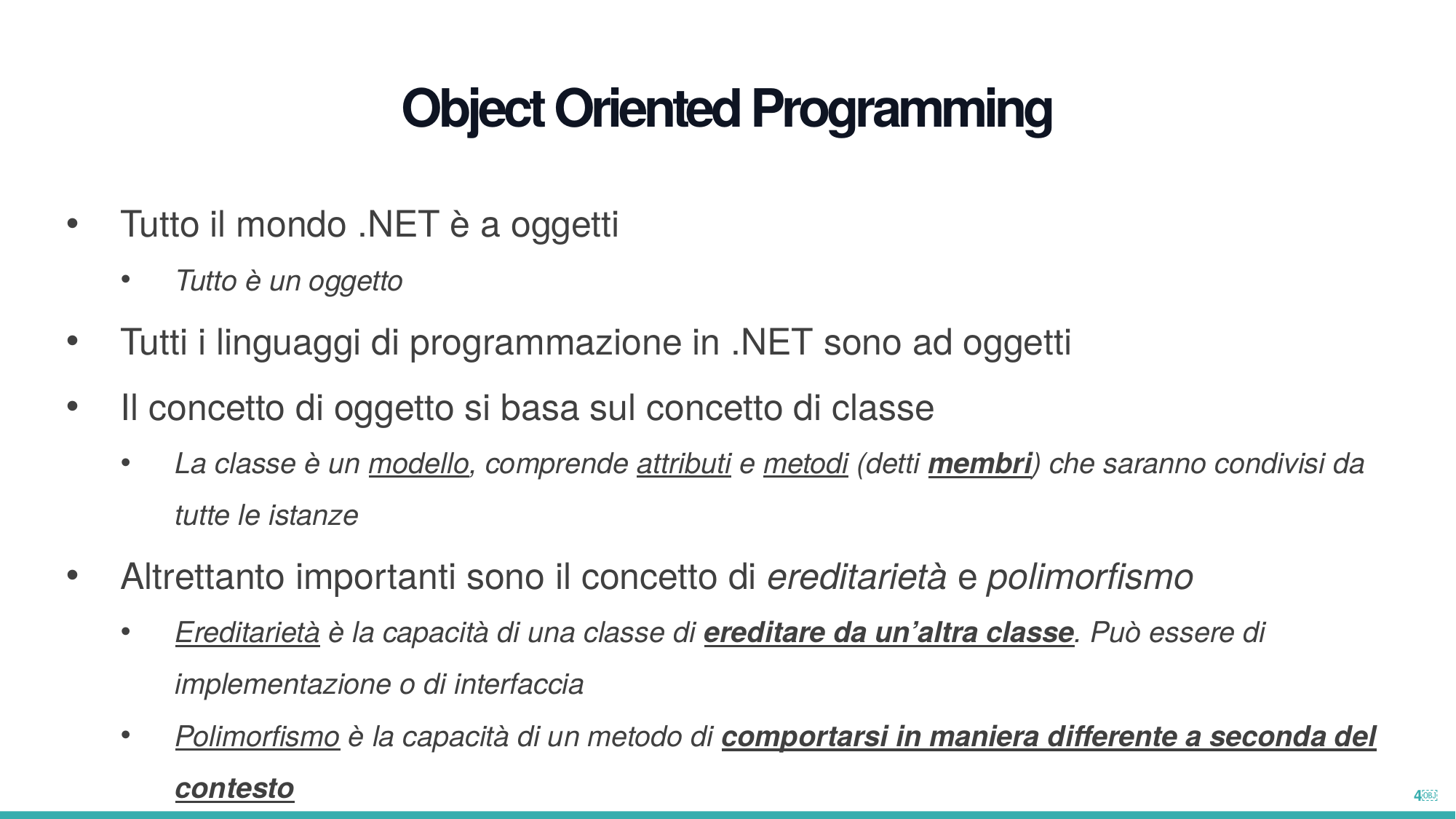

Object Oriented Programming
Tutto il mondo .NET è a oggetti
Tutto è un oggetto
Tutti i linguaggi di programmazione in .NET sono ad oggetti
Il concetto di oggetto si basa sul concetto di classe
La classe è un modello, comprende attributi e metodi (detti membri) che saranno condivisi da tutte le istanze
Altrettanto importanti sono il concetto di ereditarietà e polimorfismo
Ereditarietà è la capacità di una classe di ereditare da un’altra classe. Può essere di implementazione o di interfaccia
Polimorfismo è la capacità di un metodo di comportarsi in maniera differente a seconda del contesto